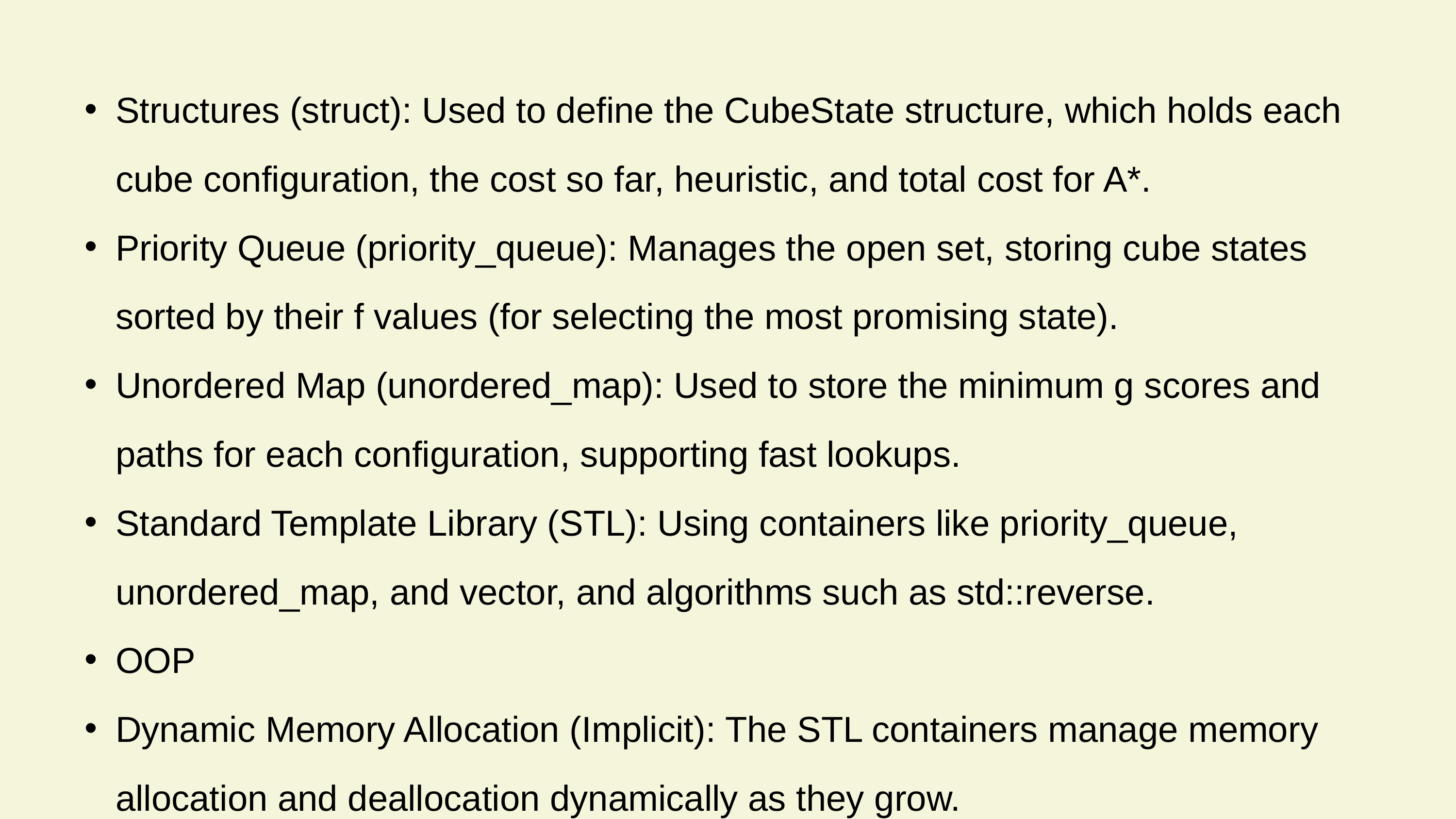

Structures (struct): Used to define the CubeState structure, which holds each cube configuration, the cost so far, heuristic, and total cost for A*.
Priority Queue (priority_queue): Manages the open set, storing cube states sorted by their f values (for selecting the most promising state).
Unordered Map (unordered_map): Used to store the minimum g scores and paths for each configuration, supporting fast lookups.
Standard Template Library (STL): Using containers like priority_queue, unordered_map, and vector, and algorithms such as std::reverse.
OOP
Dynamic Memory Allocation (Implicit): The STL containers manage memory allocation and deallocation dynamically as they grow.